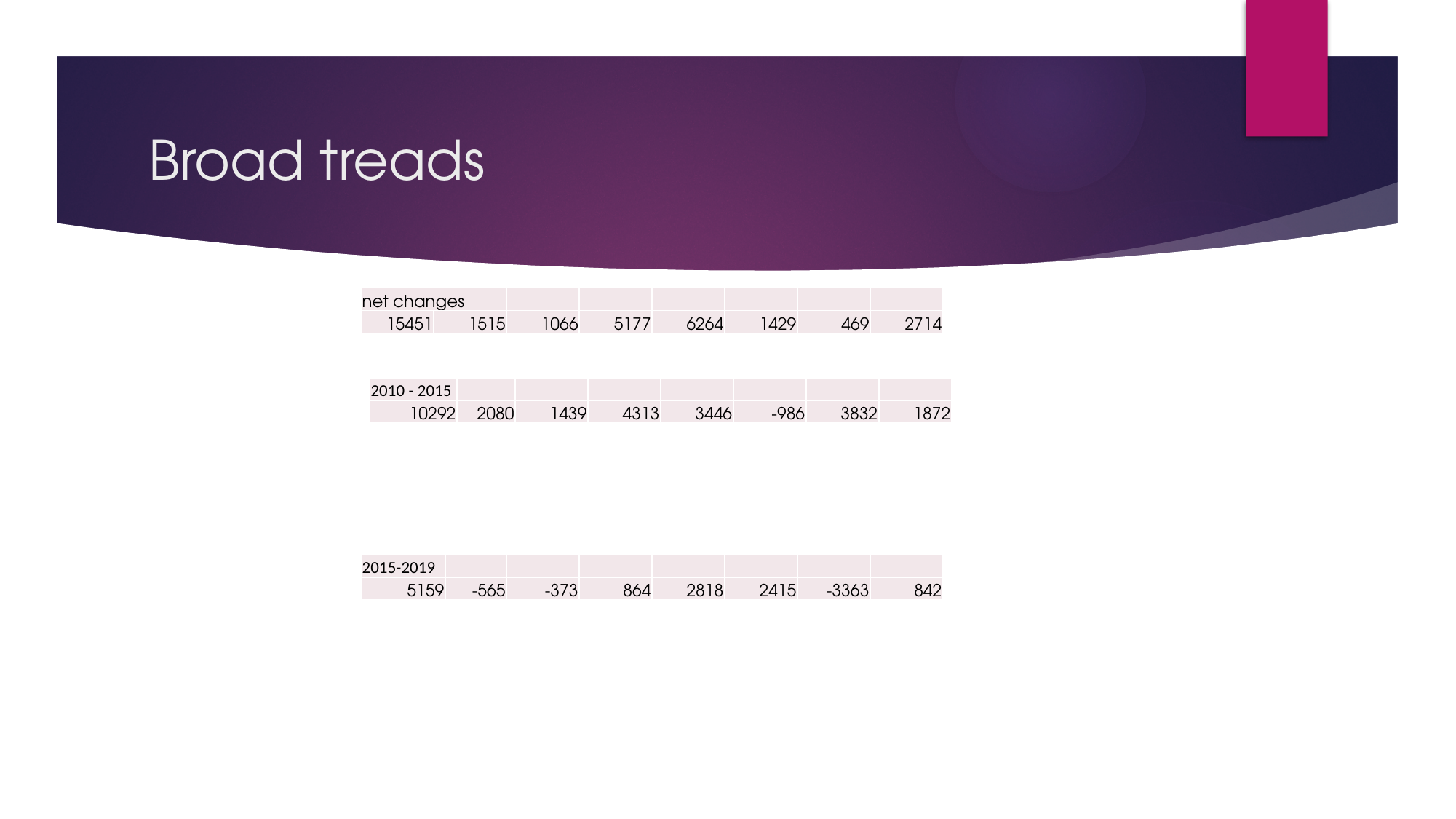

# Broad treads
| net changes |  |  |  |  |  |  |  |
| --- | --- | --- | --- | --- | --- | --- | --- |
| 15451 | 1515 | 1066 | 5177 | 6264 | 1429 | 469 | 2714 |
| 2010 - 2015 |  |  |  |  |  |  |  |
| --- | --- | --- | --- | --- | --- | --- | --- |
| 10292 | 2080 | 1439 | 4313 | 3446 | -986 | 3832 | 1872 |
| 2015-2019 |  |  |  |  |  |  |  |
| --- | --- | --- | --- | --- | --- | --- | --- |
| 5159 | -565 | -373 | 864 | 2818 | 2415 | -3363 | 842 |